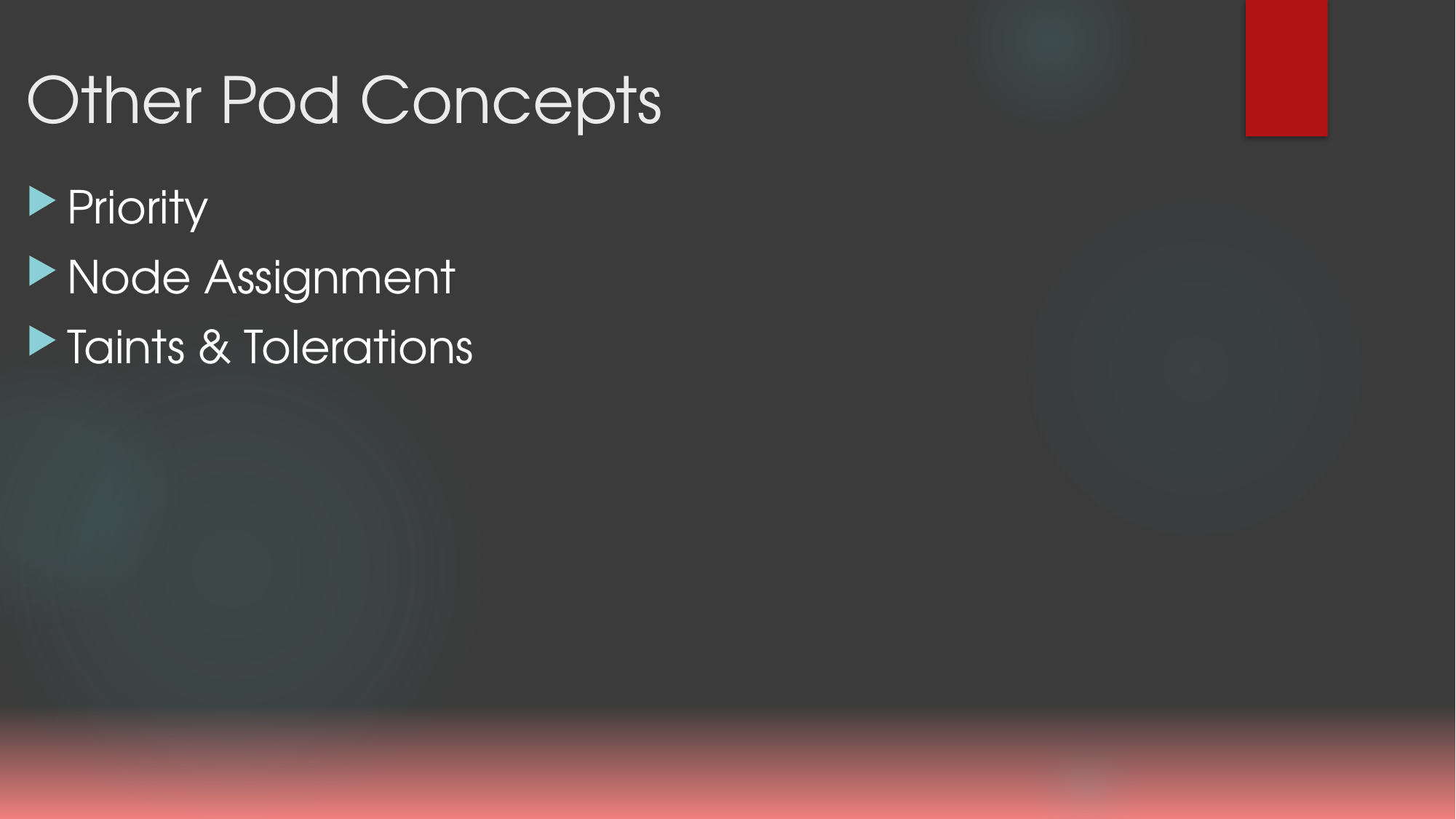

# Other Pod Concepts
Priority
Node Assignment
Taints & Tolerations